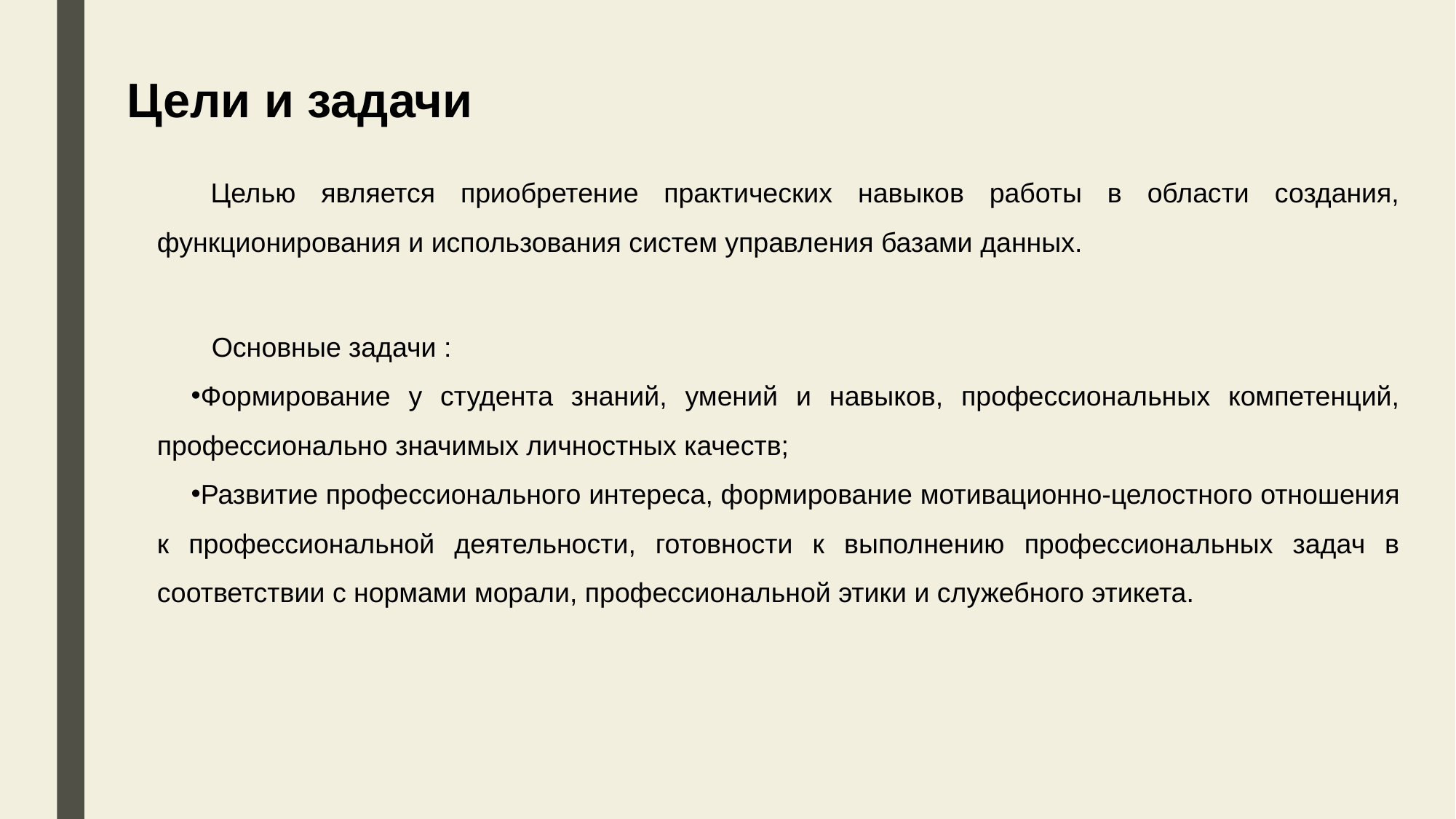

Цели и задачи
Целью является приобретение практических навыков работы в области создания, функционирования и использования систем управления базами данных.

Основные задачи :
Формирование у студента знаний, умений и навыков, профессиональных компетенций, профессионально значимых личностных качеств;
Развитие профессионального интереса, формирование мотивационно-целостного отношения к профессиональной деятельности, готовности к выполнению профессиональных задач в соответствии с нормами морали, профессиональной этики и служебного этикета.